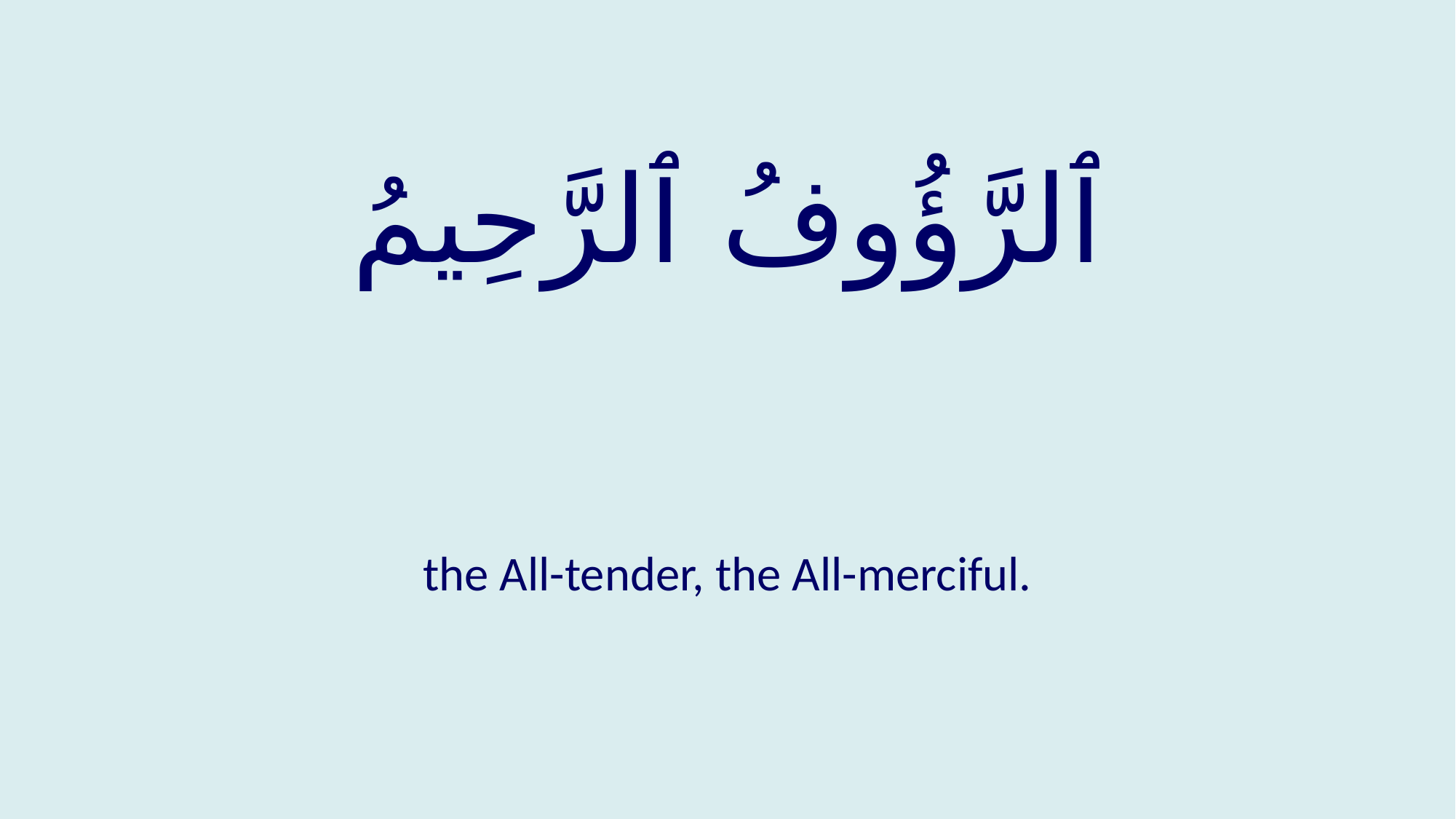

# ٱلرَّؤُوفُ ٱلرَّحِيمُ
the All-tender, the All-merciful.